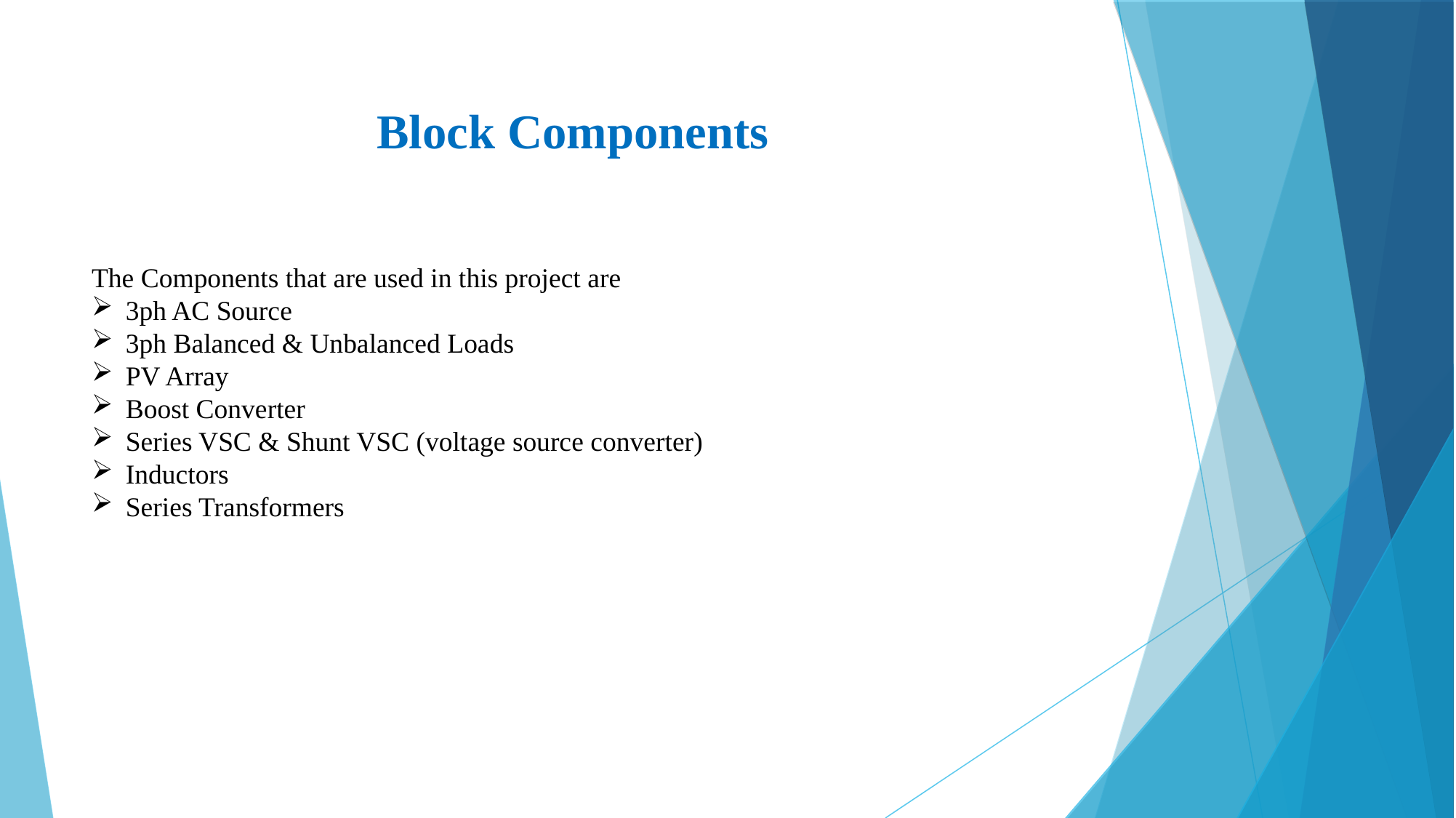

# Block Components
The Components that are used in this project are
3ph AC Source
3ph Balanced & Unbalanced Loads
PV Array
Boost Converter
Series VSC & Shunt VSC (voltage source converter)
Inductors
Series Transformers